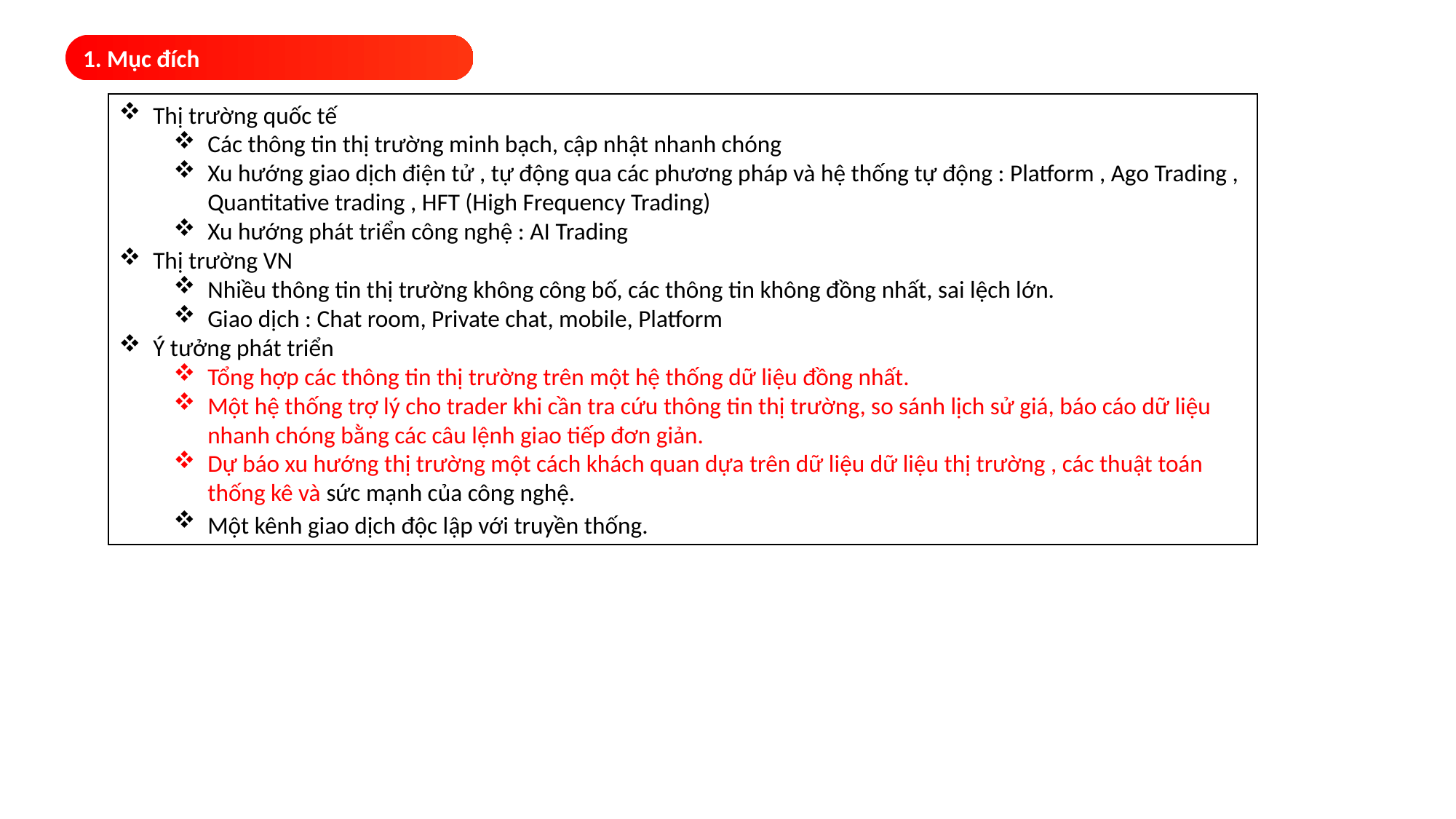

1. Mục đích
Thị trường quốc tế
Các thông tin thị trường minh bạch, cập nhật nhanh chóng
Xu hướng giao dịch điện tử , tự động qua các phương pháp và hệ thống tự động : Platform , Ago Trading , Quantitative trading , HFT (High Frequency Trading)
Xu hướng phát triển công nghệ : AI Trading
Thị trường VN
Nhiều thông tin thị trường không công bố, các thông tin không đồng nhất, sai lệch lớn.
Giao dịch : Chat room, Private chat, mobile, Platform
Ý tưởng phát triển
Tổng hợp các thông tin thị trường trên một hệ thống dữ liệu đồng nhất.
Một hệ thống trợ lý cho trader khi cần tra cứu thông tin thị trường, so sánh lịch sử giá, báo cáo dữ liệu  nhanh chóng bằng các câu lệnh giao tiếp đơn giản.
Dự báo xu hướng thị trường một cách khách quan dựa trên dữ liệu dữ liệu thị trường , các thuật toán thống kê và sức mạnh của công nghệ.
Một kênh giao dịch độc lập với truyền thống.